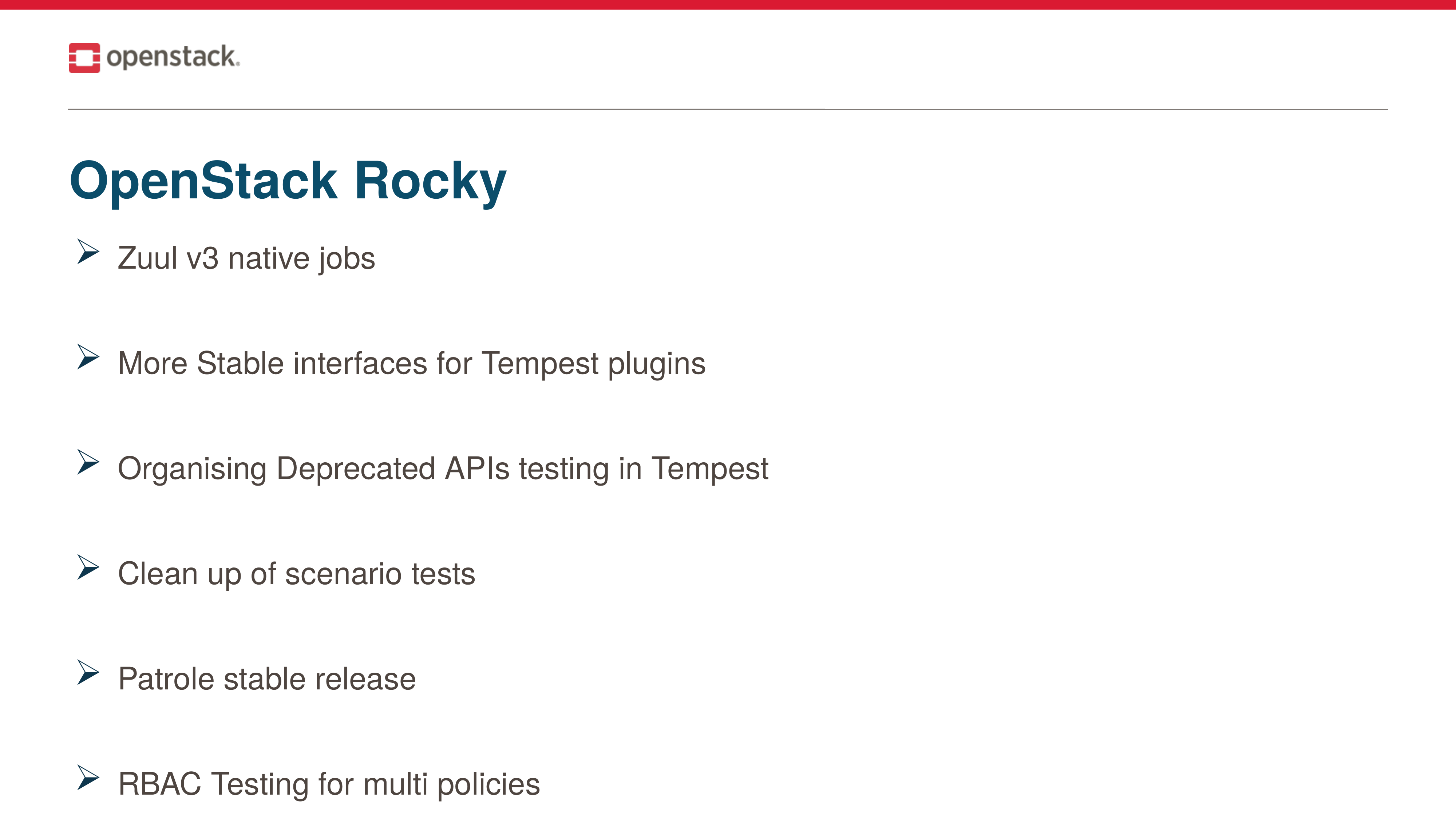

OpenStack Rocky
Zuul v3 native jobs

More Stable interfaces for Tempest plugins

Organising Deprecated APIs testing in Tempest

Clean up of scenario tests

Patrole stable release

RBAC Testing for multi policies